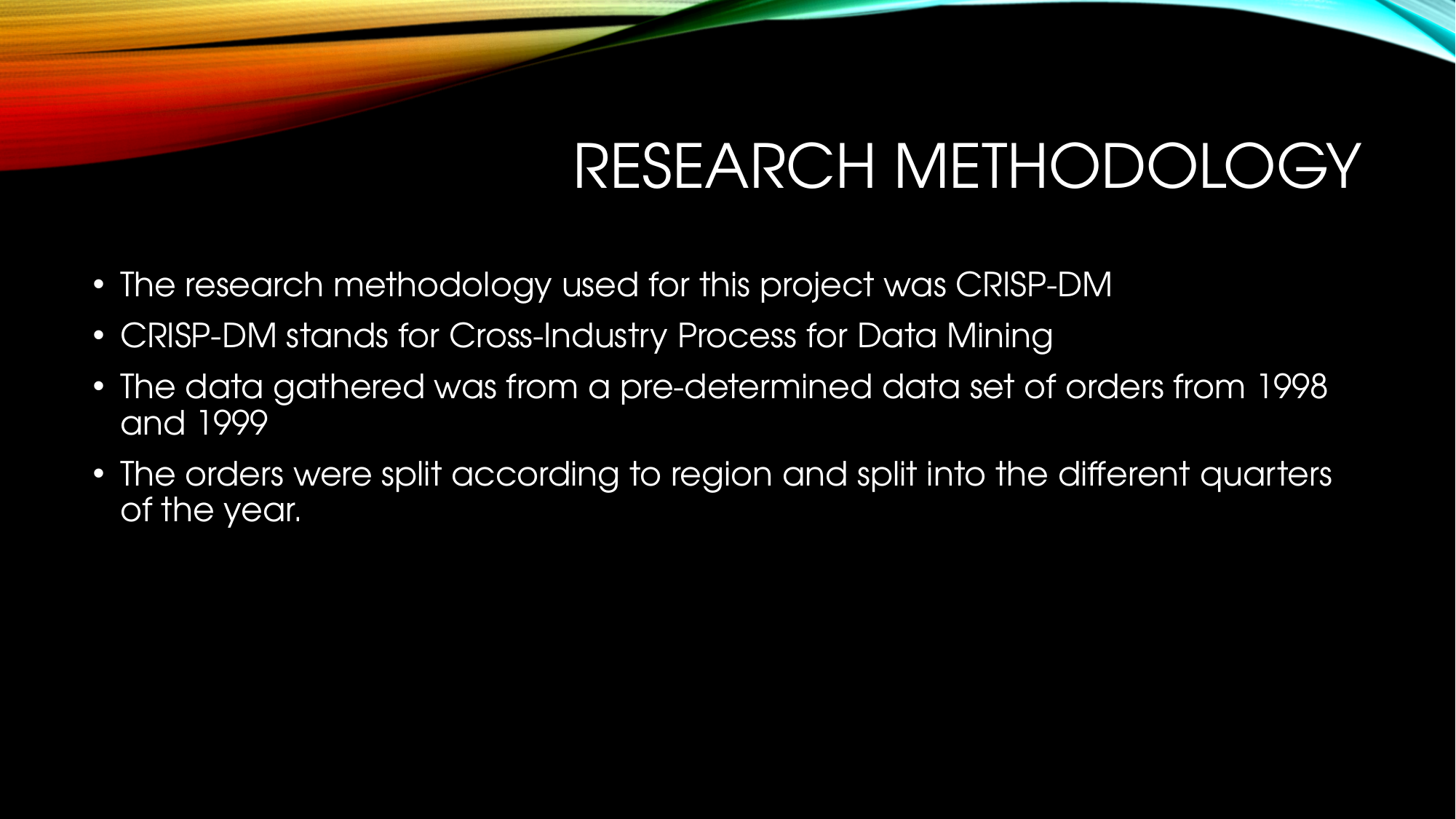

# Research methodology
The research methodology used for this project was CRISP-DM
CRISP-DM stands for Cross-Industry Process for Data Mining
The data gathered was from a pre-determined data set of orders from 1998 and 1999
The orders were split according to region and split into the different quarters of the year.